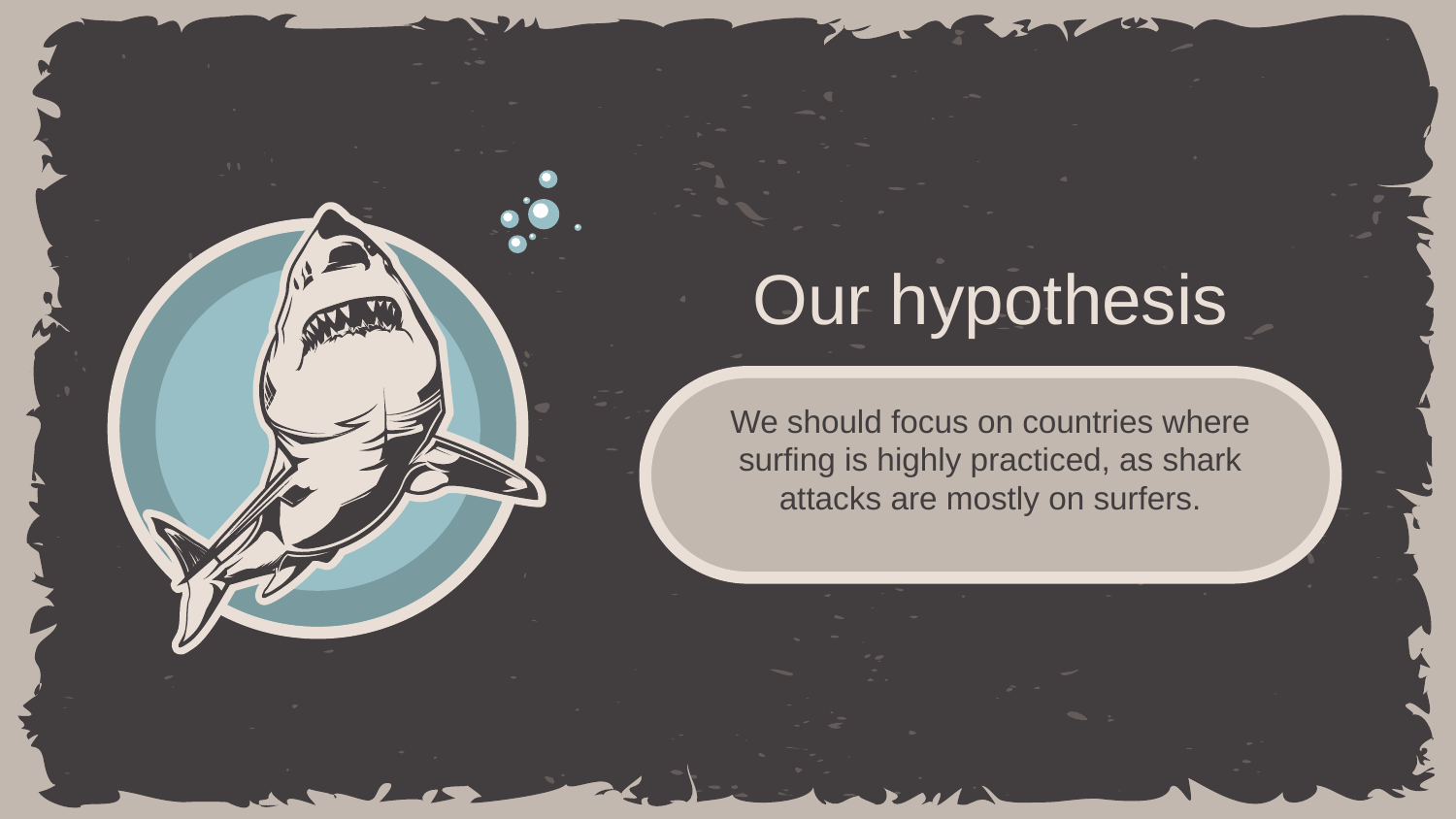

# Our hypothesis

We should focus on countries where surfing is highly practiced, as shark attacks are mostly on surfers.